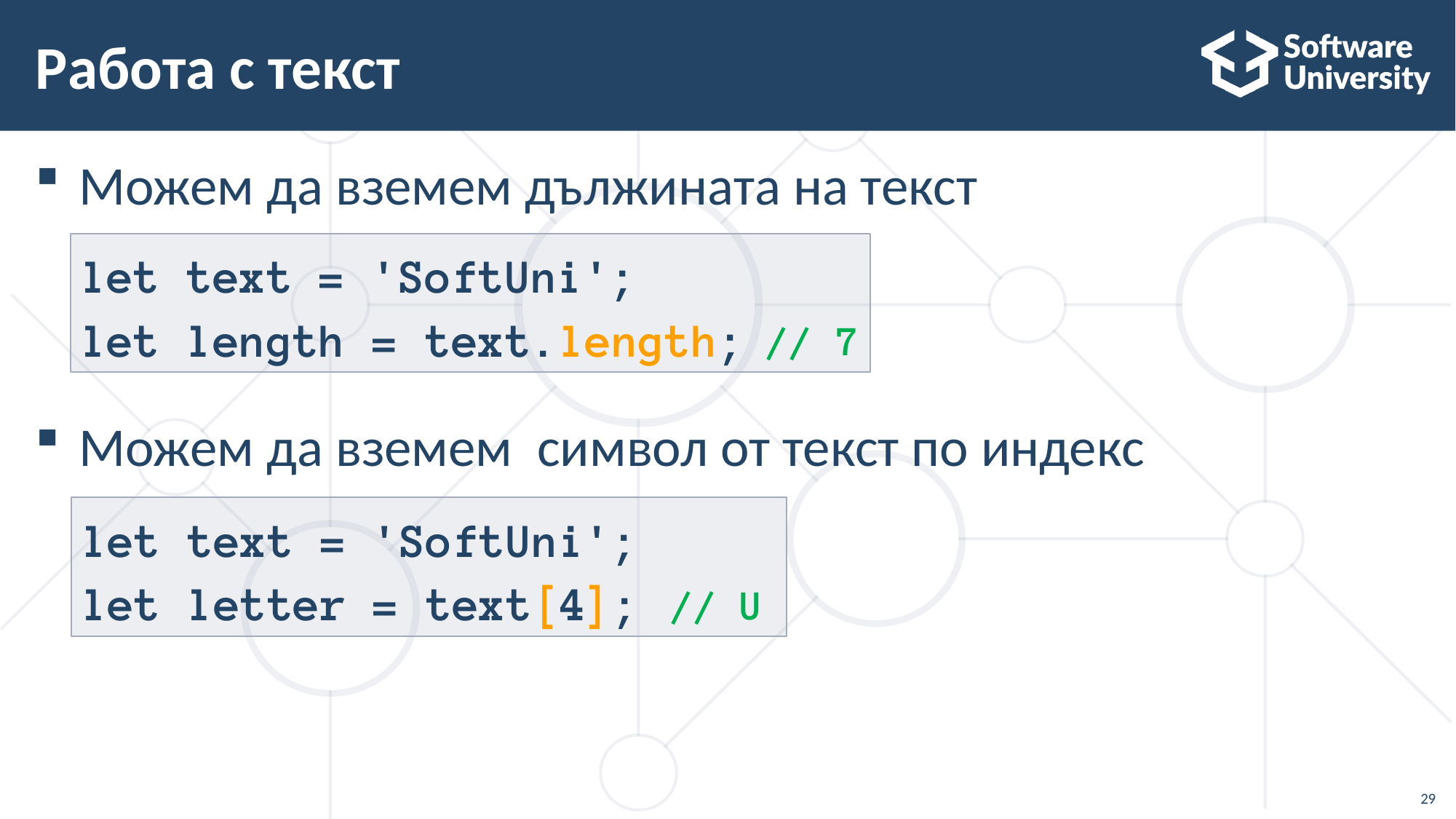

Работа с текст
Можем да вземем дължината на текст

Можем да вземем  символ от текст по индекс

let text = 'SoftUni';
let length = text.length;
// 7
let text = 'SoftUni';
let letter = text[4];
// U
29